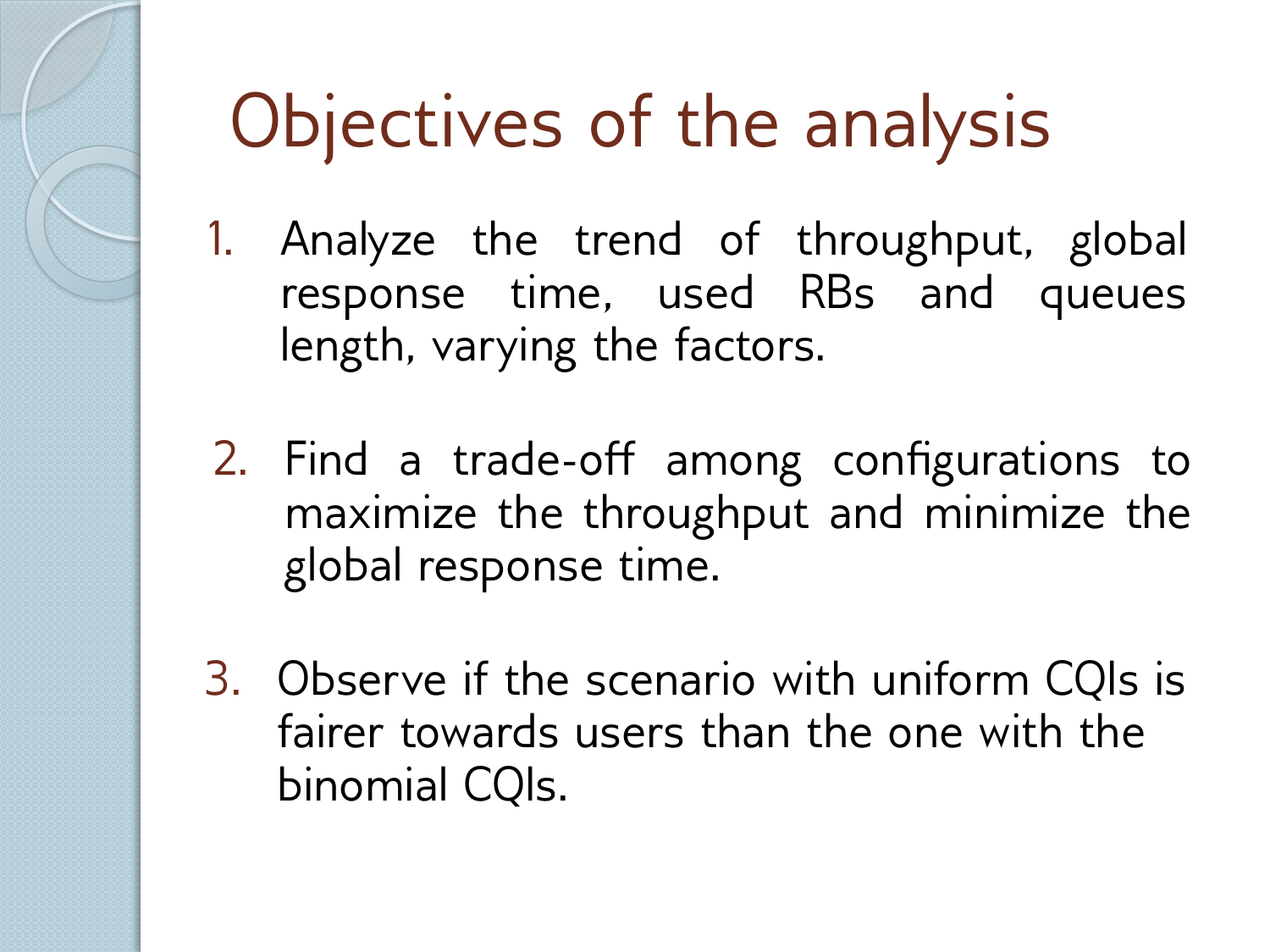

Objectives of the analysis
Analyze the trend of throughput, global response time, used RBs and queues length, varying the factors.

Find a trade-off among configurations to maximize the throughput and minimize the global response time.
Observe if the scenario with uniform CQIs is fairer towards users than the one with the binomial CQIs.